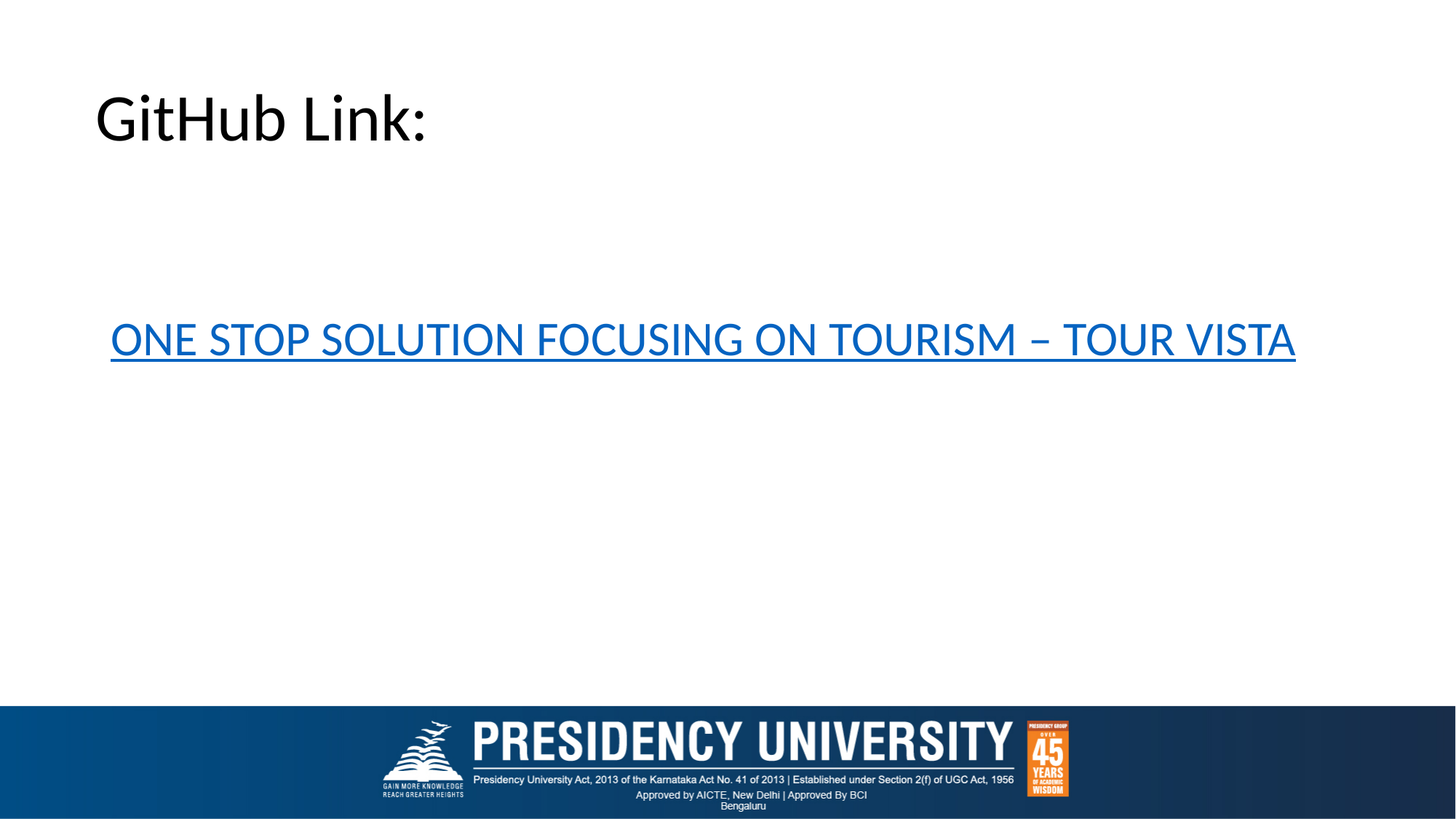

# GitHub Link:

ONE STOP SOLUTION FOCUSING ON TOURISM – TOUR VISTA